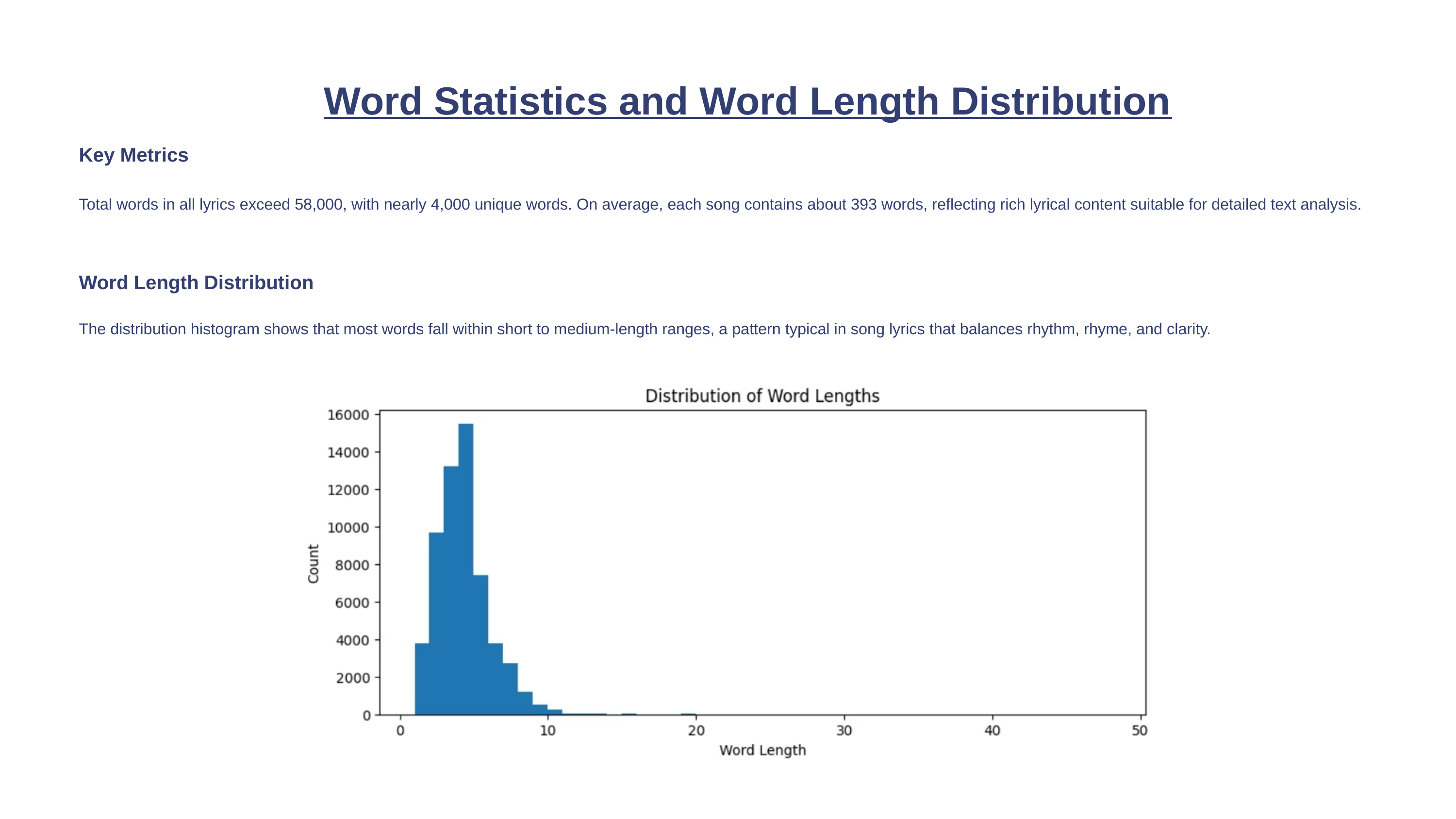

Word Statistics and Word Length Distribution

Key Metrics

Total words in all lyrics exceed 58,000, with nearly 4,000 unique words. On average, each song contains about 393 words, reflecting rich lyrical content suitable for detailed text analysis.

Word Length Distribution

The distribution histogram shows that most words fall within short to medium-length ranges, a pattern typical in song lyrics that balances rhythm, rhyme, and clarity.